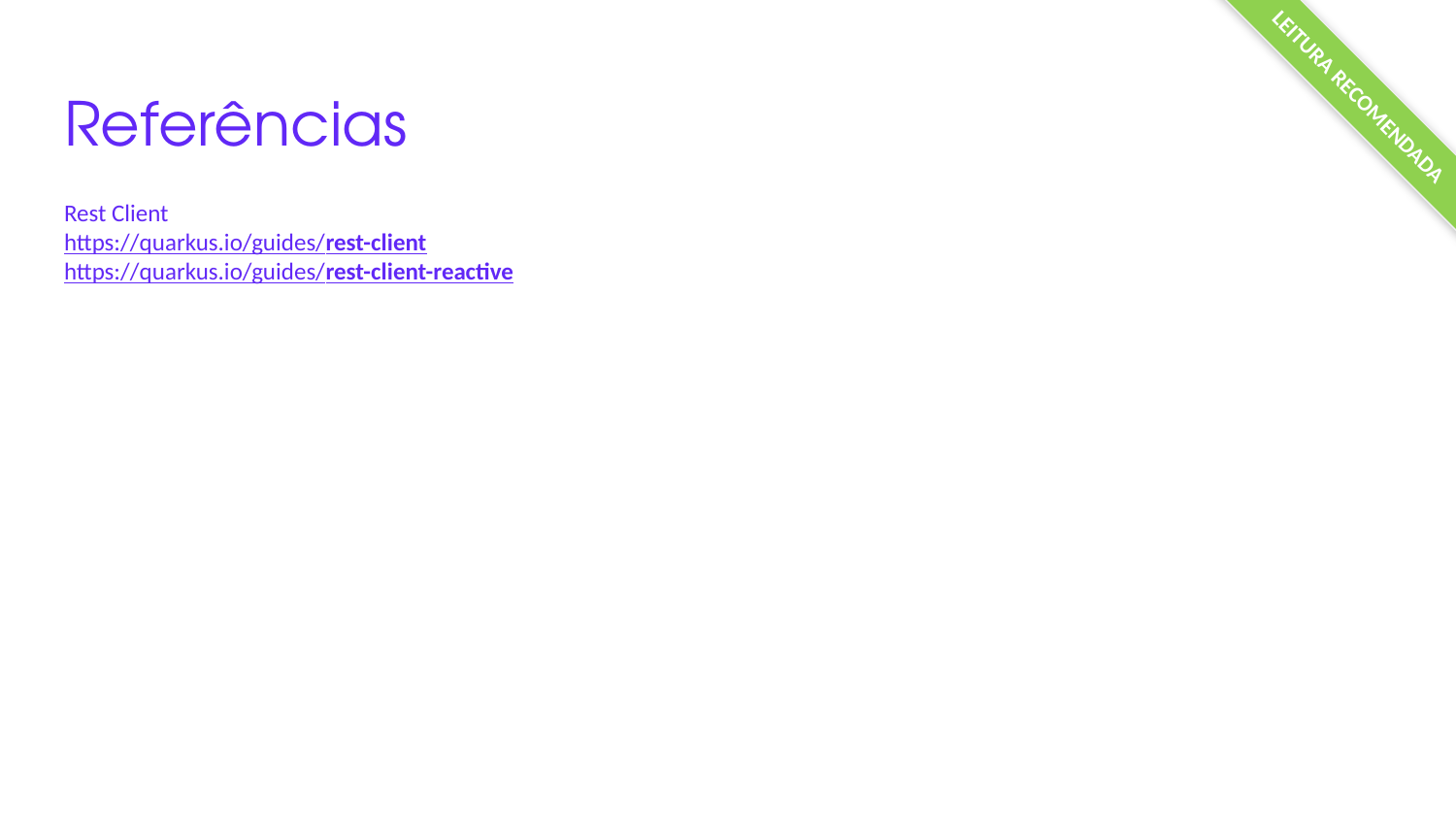

LEITURA RECOMENDADA
# Referências
Rest Client
https://quarkus.io/guides/rest-client
https://quarkus.io/guides/rest-client-reactive